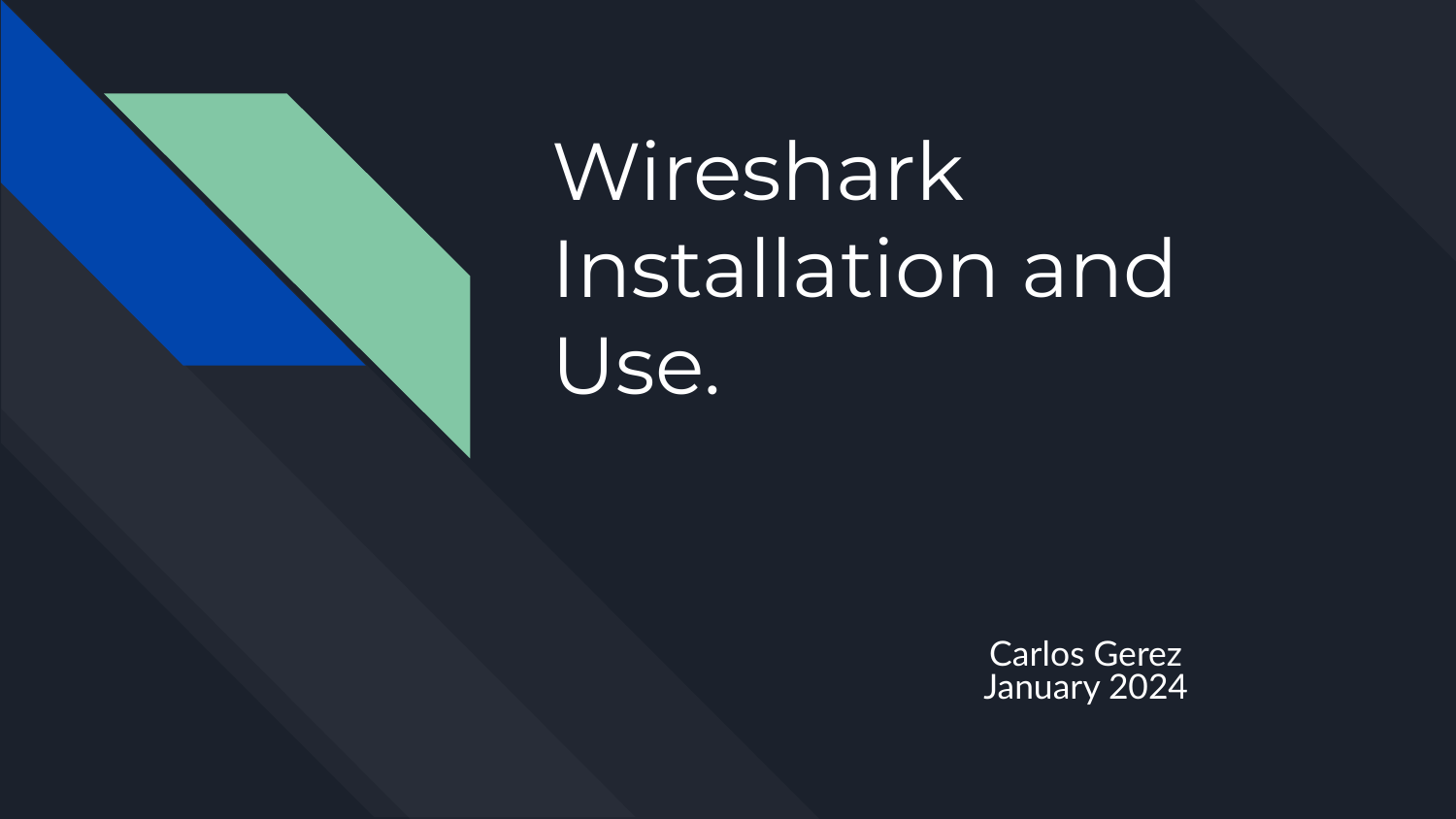

# Wireshark
Installation and
Use.
Carlos Gerez
January 2024